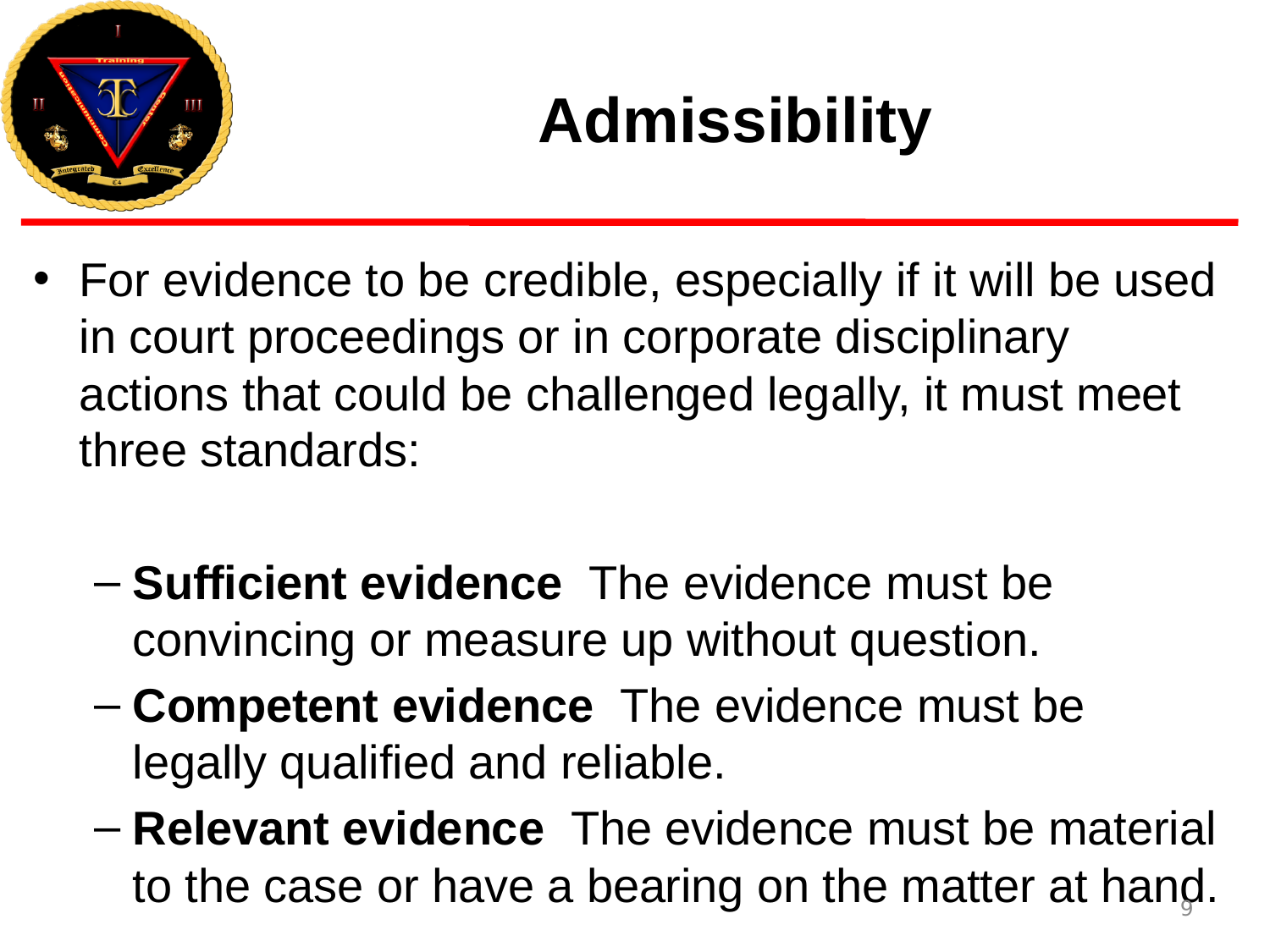

# Admissibility
For evidence to be credible, especially if it will be used in court proceedings or in corporate disciplinary actions that could be challenged legally, it must meet three standards:

Sufficient evidence  The evidence must be convincing or measure up without question.
Competent evidence  The evidence must be legally qualified and reliable.
Relevant evidence  The evidence must be material to the case or have a bearing on the matter at hand.
9